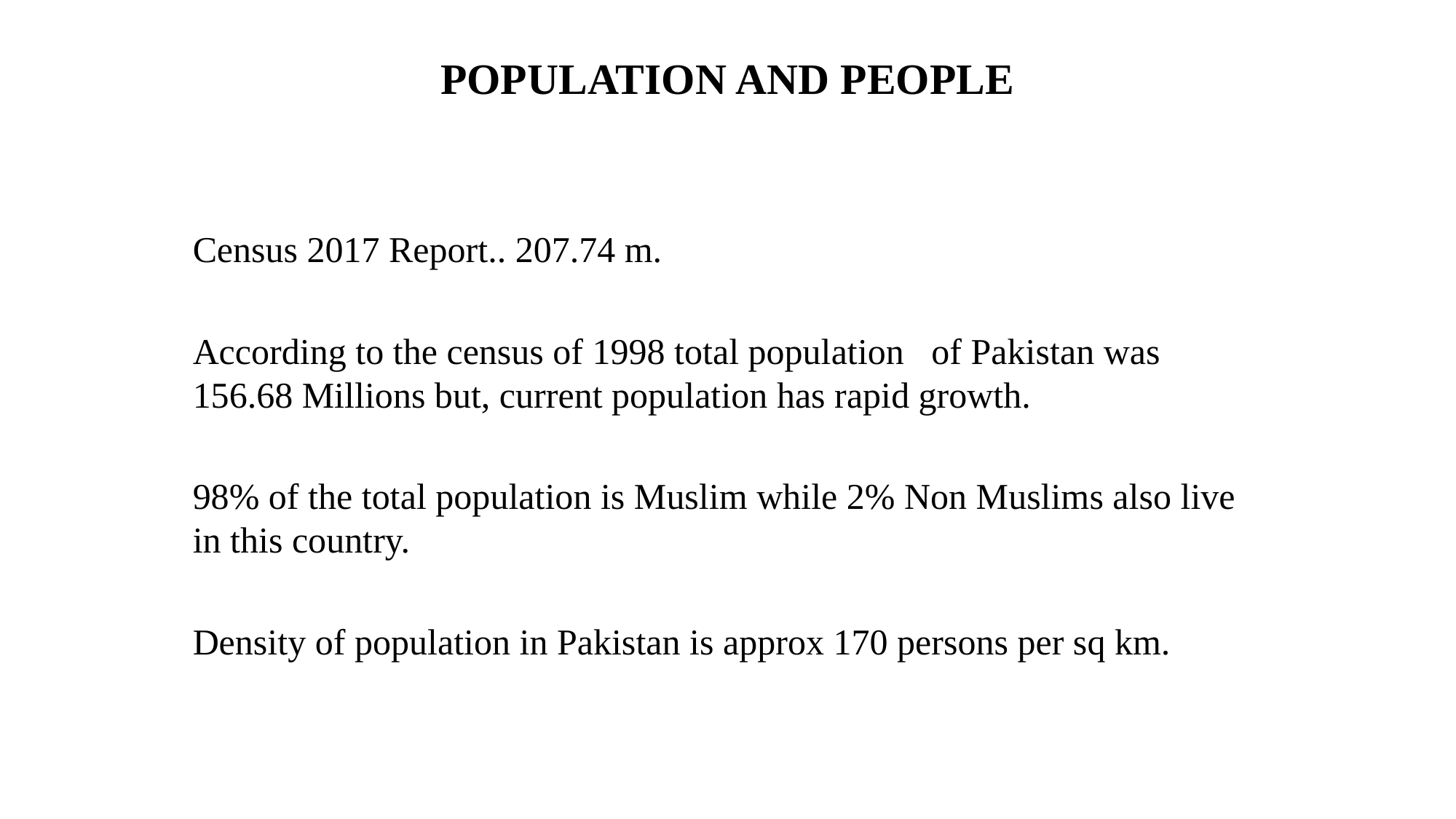

# POPULATION AND PEOPLE

Census 2017 Report.. 207.74 m.

According to the census of 1998 total population   of Pakistan was 156.68 Millions but, current population has rapid growth.

98% of the total population is Muslim while 2% Non Muslims also live in this country.

Density of population in Pakistan is approx 170 persons per sq km.